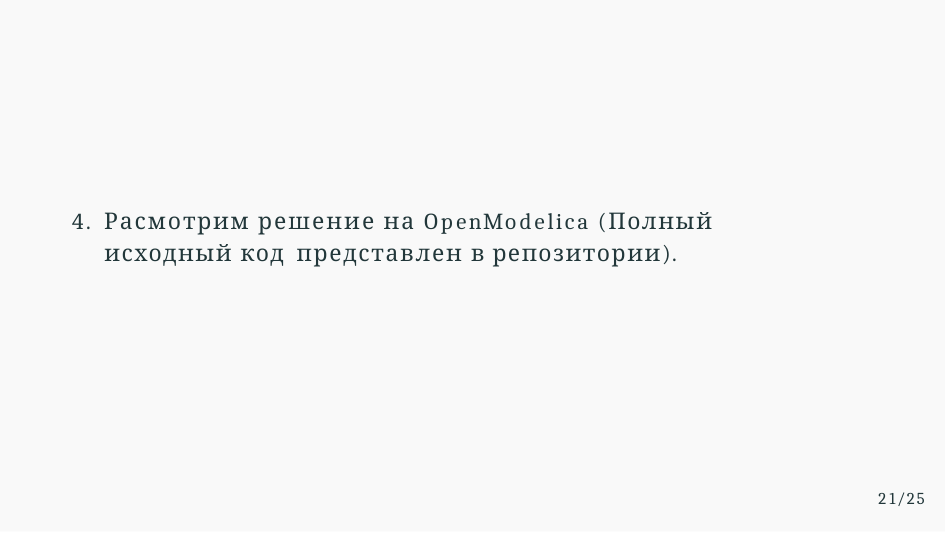

4. Расмотрим решение на OpenModelica (Полный исходный код  представлен в репозитории).
21/25